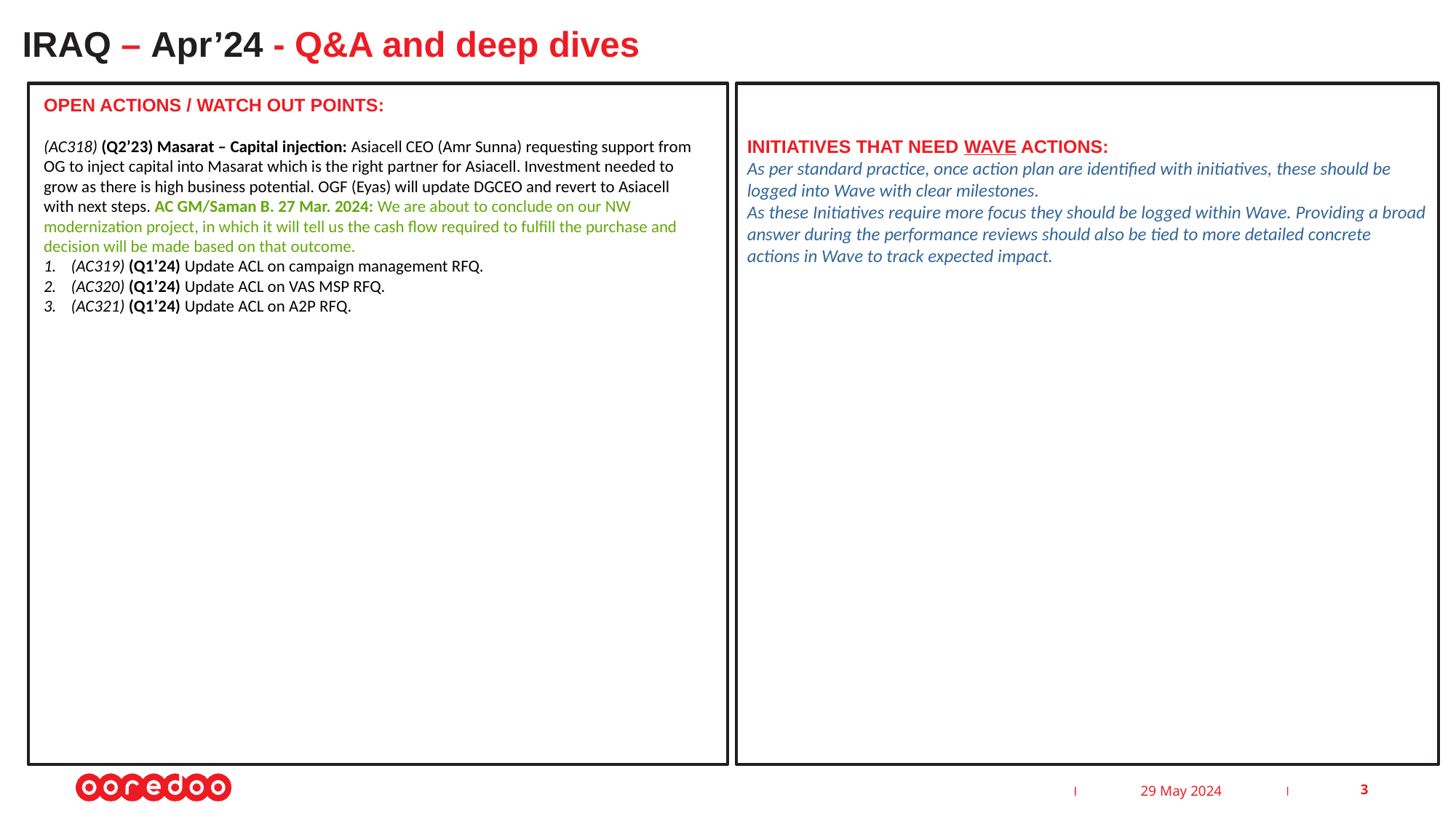

IRAQ – Apr’24 - Q&A and deep dives

INITIATIVES THAT NEED WAVE ACTIONS:
As per standard practice, once action plan are identified with initiatives, these should be logged into Wave with clear milestones.
As these Initiatives require more focus they should be logged within Wave. Providing a broad answer during the performance reviews should also be tied to more detailed concrete actions in Wave to track expected impact.

OPEN ACTIONS / WATCH OUT POINTS:

(AC318) (Q2’23) Masarat – Capital injection: Asiacell CEO (Amr Sunna) requesting support from OG to inject capital into Masarat which is the right partner for Asiacell. Investment needed to grow as there is high business potential. OGF (Eyas) will update DGCEO and revert to Asiacell with next steps. AC GM/Saman B. 27 Mar. 2024: We are about to conclude on our NW modernization project, in which it will tell us the cash flow required to fulfill the purchase and decision will be made based on that outcome.
(AC319) (Q1’24) Update ACL on campaign management RFQ.
(AC320) (Q1’24) Update ACL on VAS MSP RFQ.
(AC321) (Q1’24) Update ACL on A2P RFQ.

29 May 2024
3